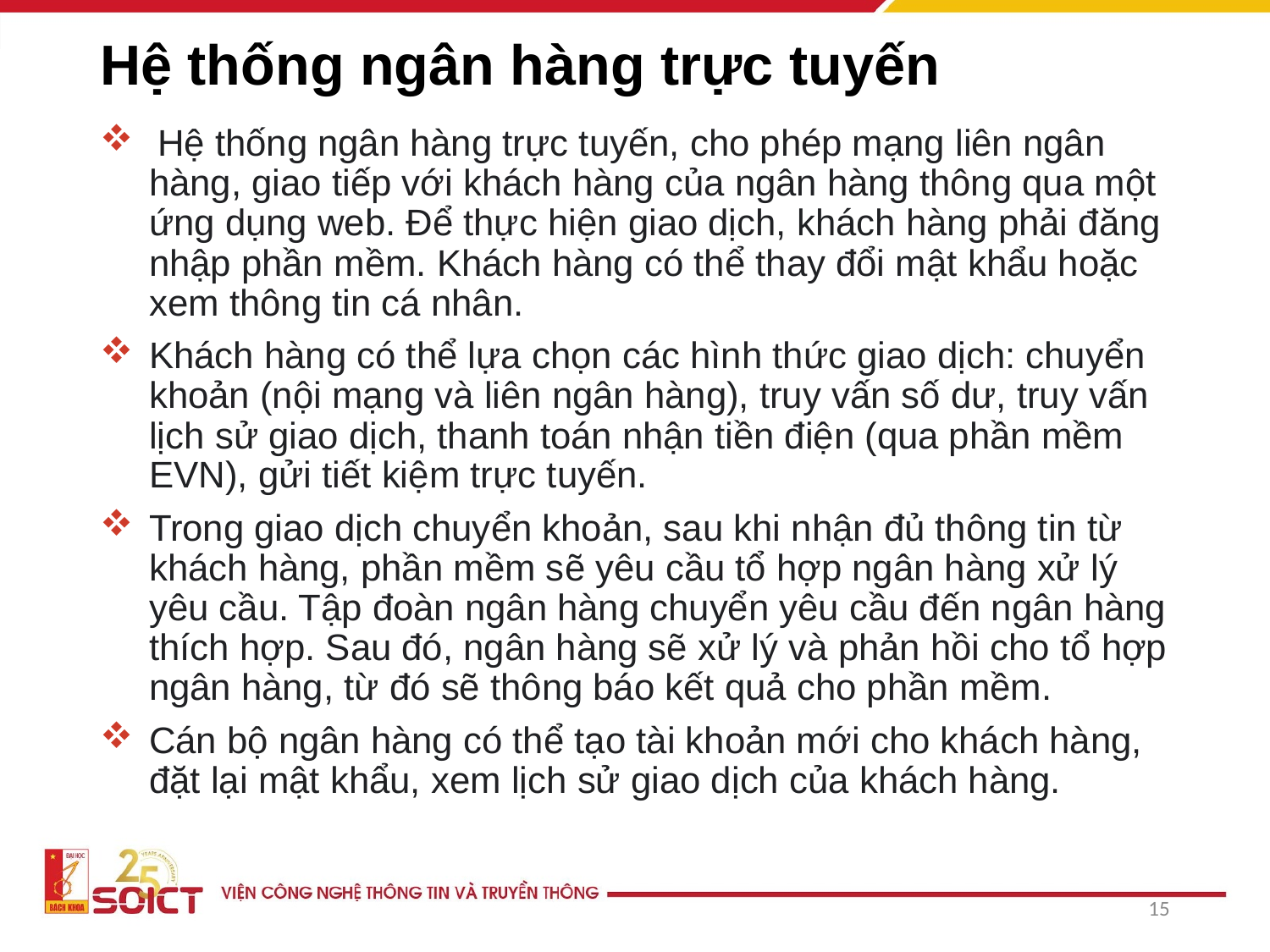

# Hệ thống ngân hàng trực tuyến
 Hệ thống ngân hàng trực tuyến, cho phép mạng liên ngân hàng, giao tiếp với khách hàng của ngân hàng thông qua một ứng dụng web. Để thực hiện giao dịch, khách hàng phải đăng nhập phần mềm. Khách hàng có thể thay đổi mật khẩu hoặc xem thông tin cá nhân.
Khách hàng có thể lựa chọn các hình thức giao dịch: chuyển khoản (nội mạng và liên ngân hàng), truy vấn số dư, truy vấn lịch sử giao dịch, thanh toán nhận tiền điện (qua phần mềm EVN), gửi tiết kiệm trực tuyến.
Trong giao dịch chuyển khoản, sau khi nhận đủ thông tin từ khách hàng, phần mềm sẽ yêu cầu tổ hợp ngân hàng xử lý yêu cầu. Tập đoàn ngân hàng chuyển yêu cầu đến ngân hàng thích hợp. Sau đó, ngân hàng sẽ xử lý và phản hồi cho tổ hợp ngân hàng, từ đó sẽ thông báo kết quả cho phần mềm.
Cán bộ ngân hàng có thể tạo tài khoản mới cho khách hàng, đặt lại mật khẩu, xem lịch sử giao dịch của khách hàng.

15